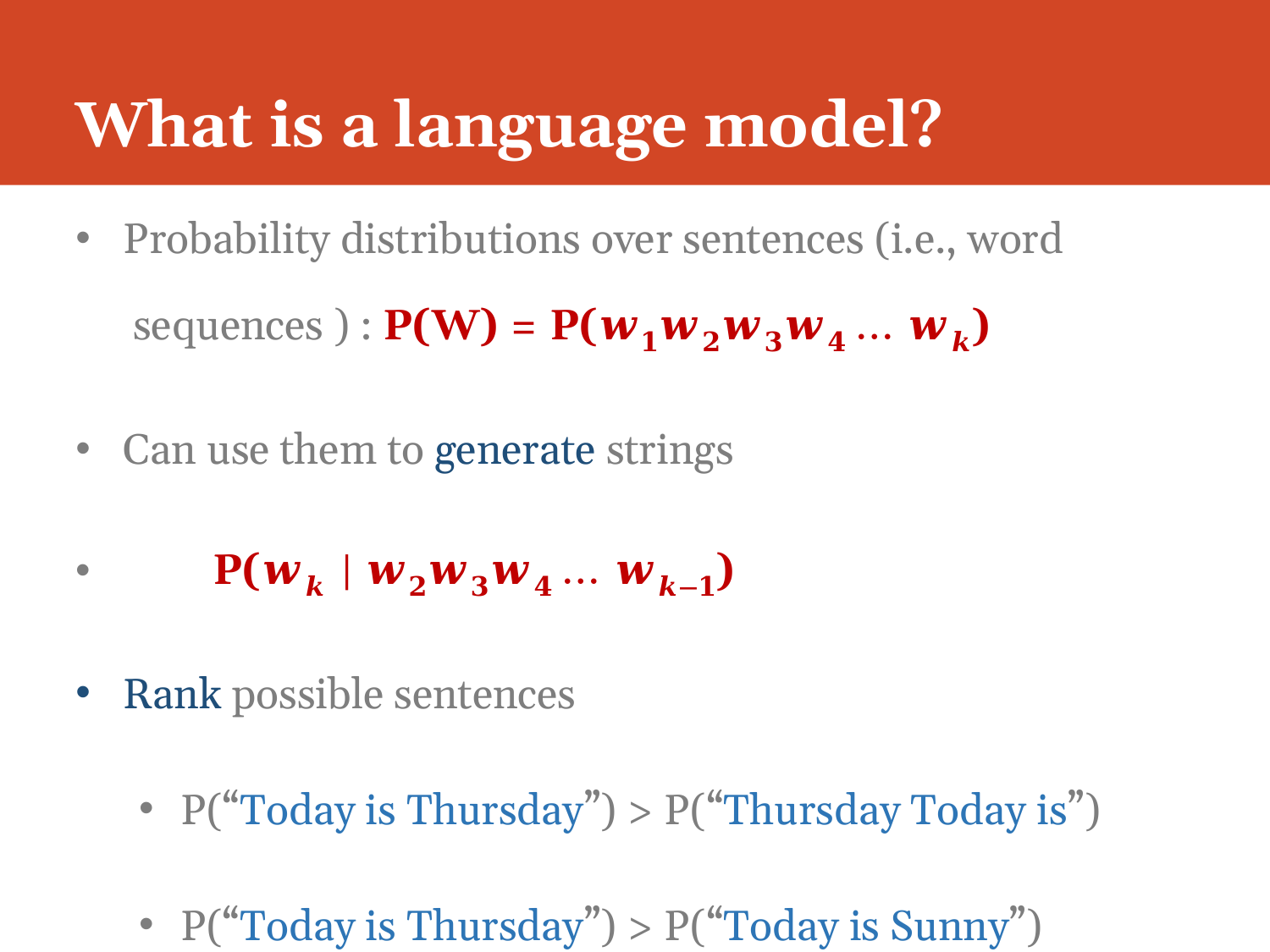

# What is a language model?
Probability distributions over sentences (i.e., word  sequences ) : P(W) = P(𝒘𝟏𝒘𝟐𝒘𝟑𝒘𝟒 … 𝒘𝒌)

Can use them to generate strings

P(𝒘𝒌  ∣ 𝒘𝟐𝒘𝟑𝒘𝟒 … 𝒘𝒌−𝟏)

Rank possible sentences

P(“Today is Thursday”) > P(“Thursday Today is”)

P(“Today is Thursday”) > P(“Today is Sunny”)